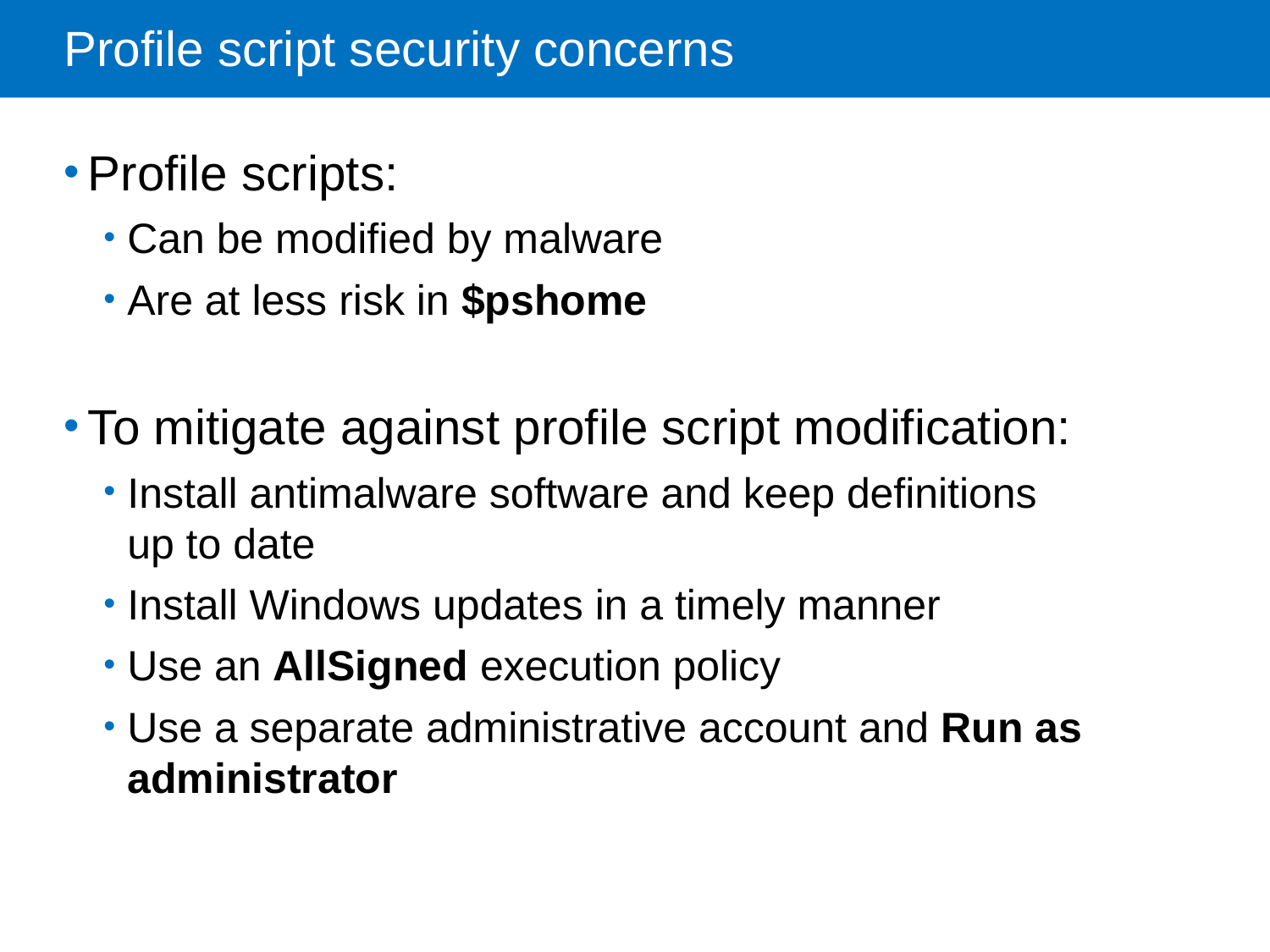

# Profile script security concerns
Profile scripts:
Can be modified by malware
Are at less risk in $pshome

To mitigate against profile script modification:
Install antimalware software and keep definitions
up to date
Install Windows updates in a timely manner
Use an AllSigned execution policy
Use a separate administrative account and Run as administrator